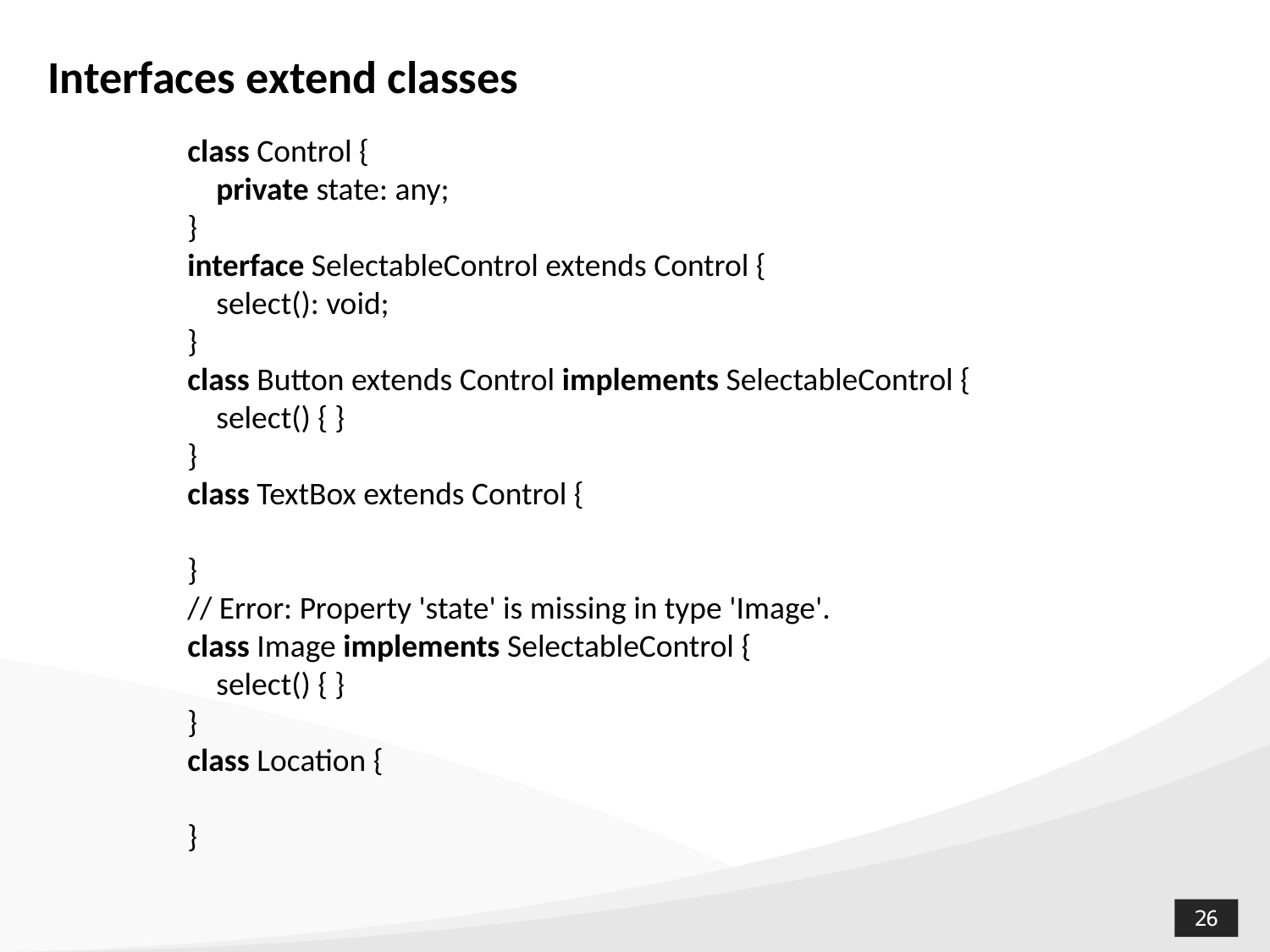

# Interfaces extend classes
class Control {
    private state: any;
}
interface SelectableControl extends Control {
    select(): void;
}
class Button extends Control implements SelectableControl {
    select() { }
}
class TextBox extends Control {

}
// Error: Property 'state' is missing in type 'Image'.
class Image implements SelectableControl {
    select() { }
}
class Location {

}